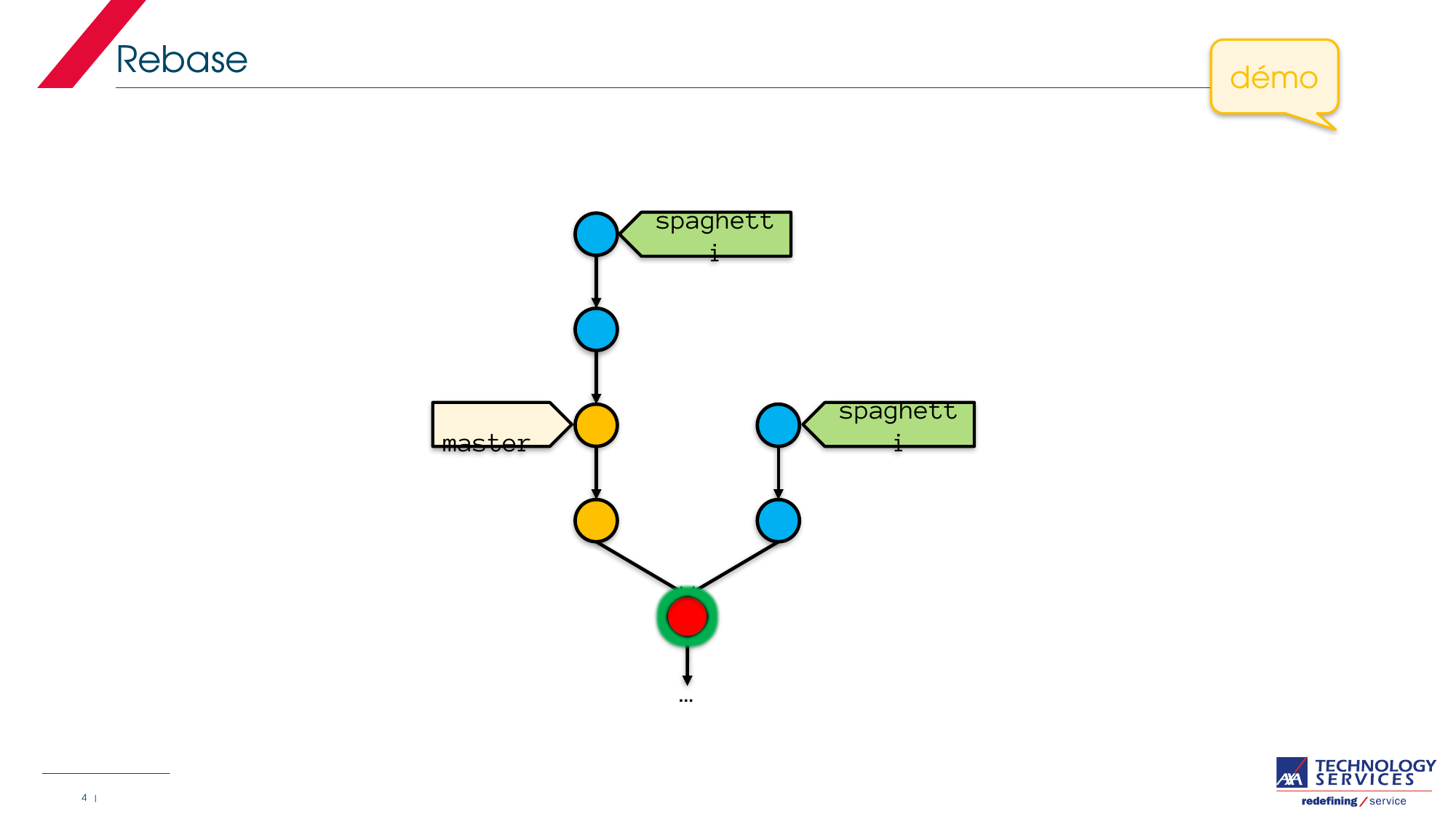

# Rebase
démo

spaghetti

spaghetti
 master

…
4   |